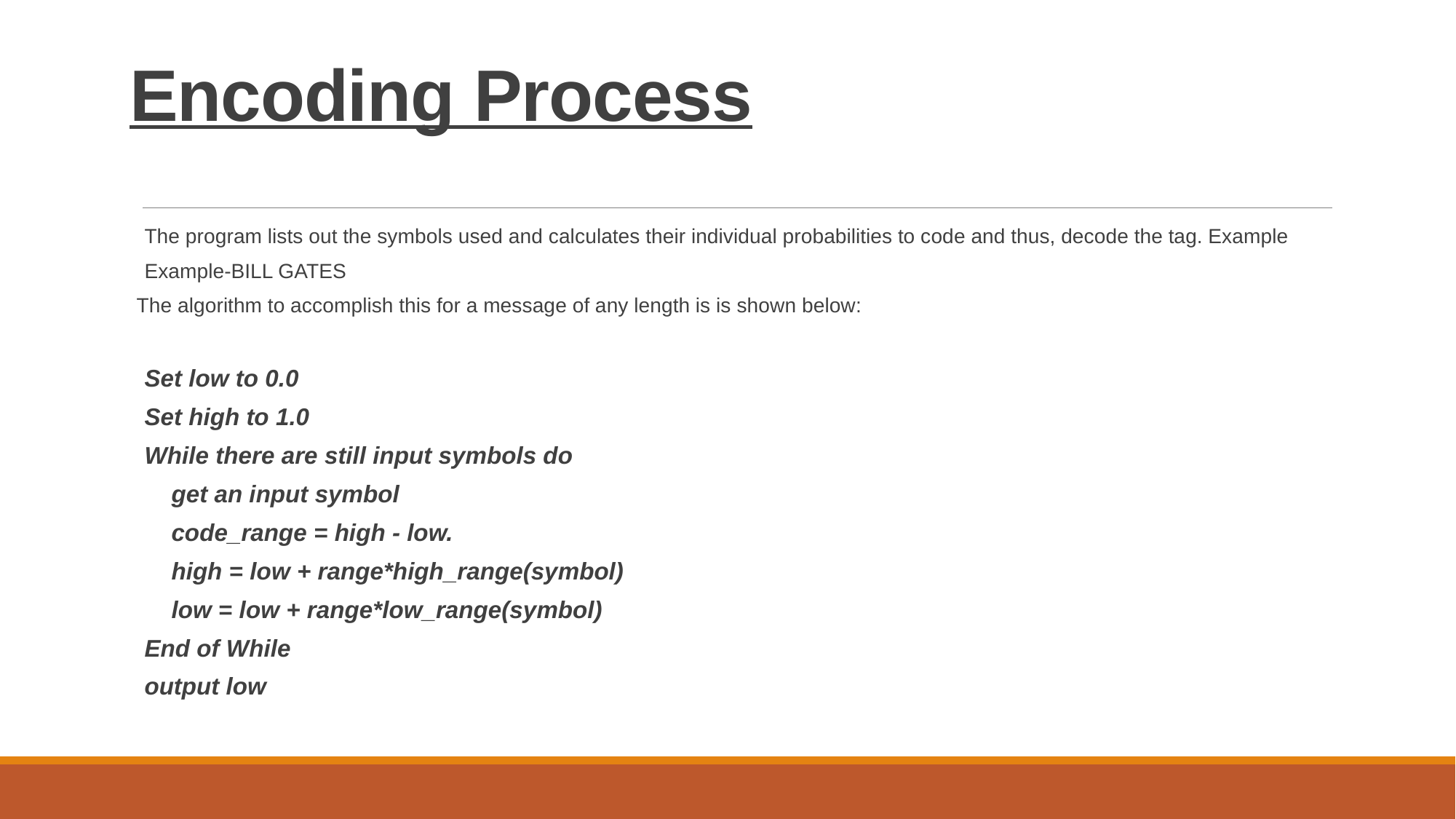

# Encoding Process
The program lists out the symbols used and calculates their individual probabilities to code and thus, decode the tag. Example
Example-BILL GATES
 The algorithm to accomplish this for a message of any length is is shown below:

Set low to 0.0
Set high to 1.0
While there are still input symbols do
    get an input symbol
    code_range = high - low.
    high = low + range*high_range(symbol)
    low = low + range*low_range(symbol)
End of While
output low